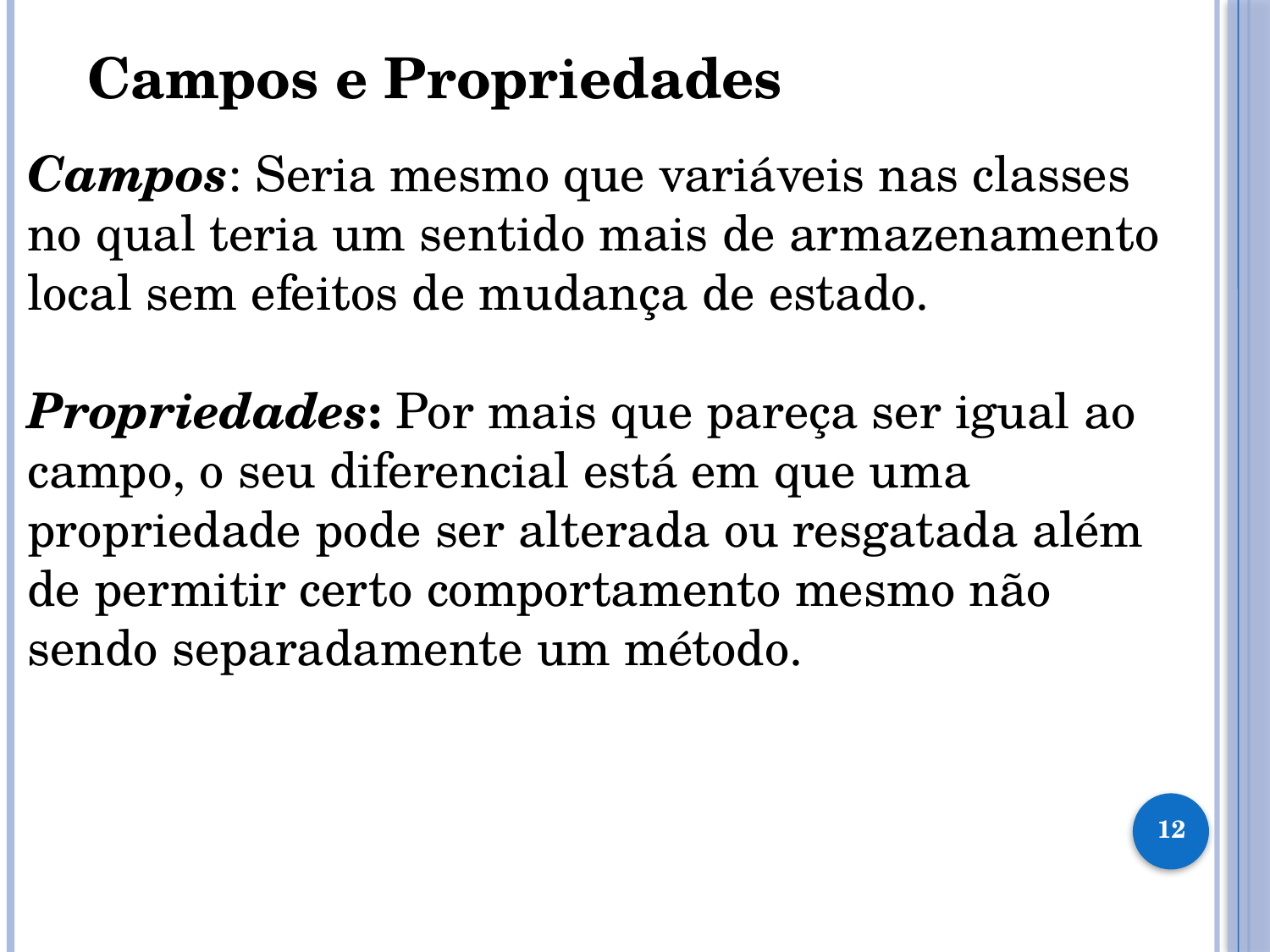

Campos e Propriedades
Campos: Seria mesmo que variáveis nas classes no qual teria um sentido mais de armazenamento local sem efeitos de mudança de estado.

Propriedades: Por mais que pareça ser igual ao campo, o seu diferencial está em que uma propriedade pode ser alterada ou resgatada além de permitir certo comportamento mesmo não sendo separadamente um método.
12